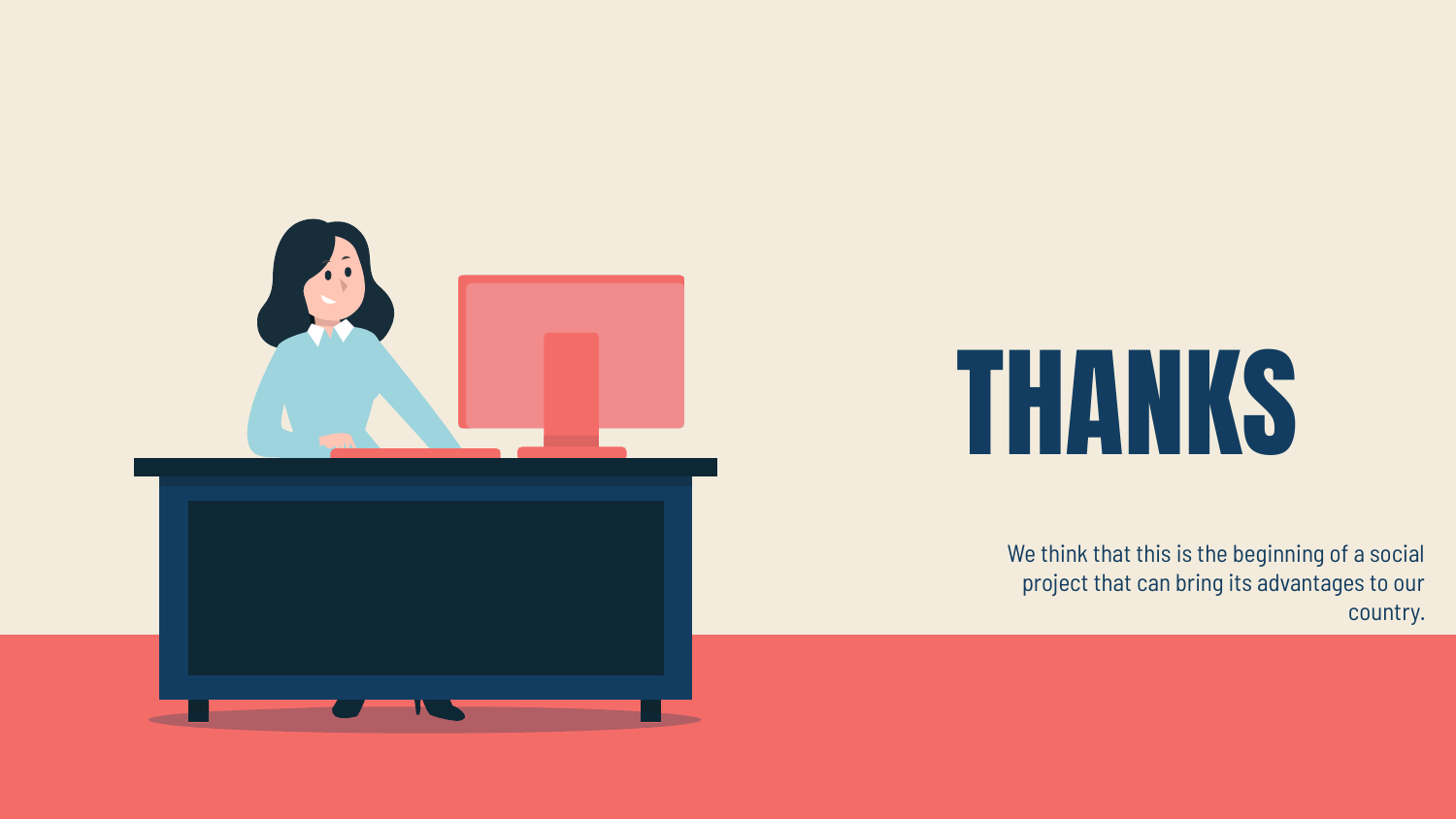

# THANKS

We think that this is the beginning of a social project that can bring its advantages to our country.